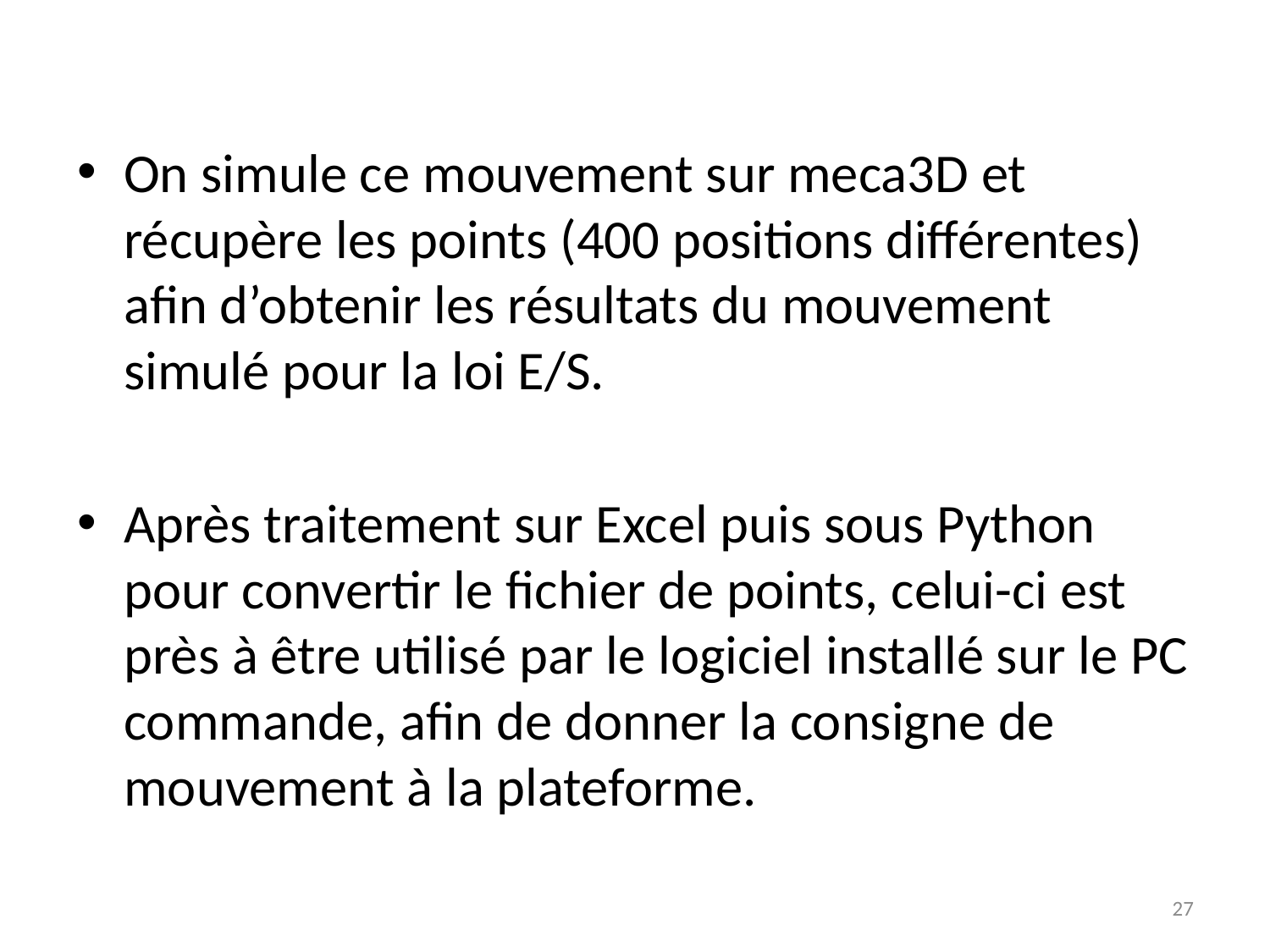

On simule ce mouvement sur meca3D et récupère les points (400 positions différentes) afin d’obtenir les résultats du mouvement simulé pour la loi E/S.

Après traitement sur Excel puis sous Python pour convertir le fichier de points, celui-ci est près à être utilisé par le logiciel installé sur le PC commande, afin de donner la consigne de mouvement à la plateforme.
27